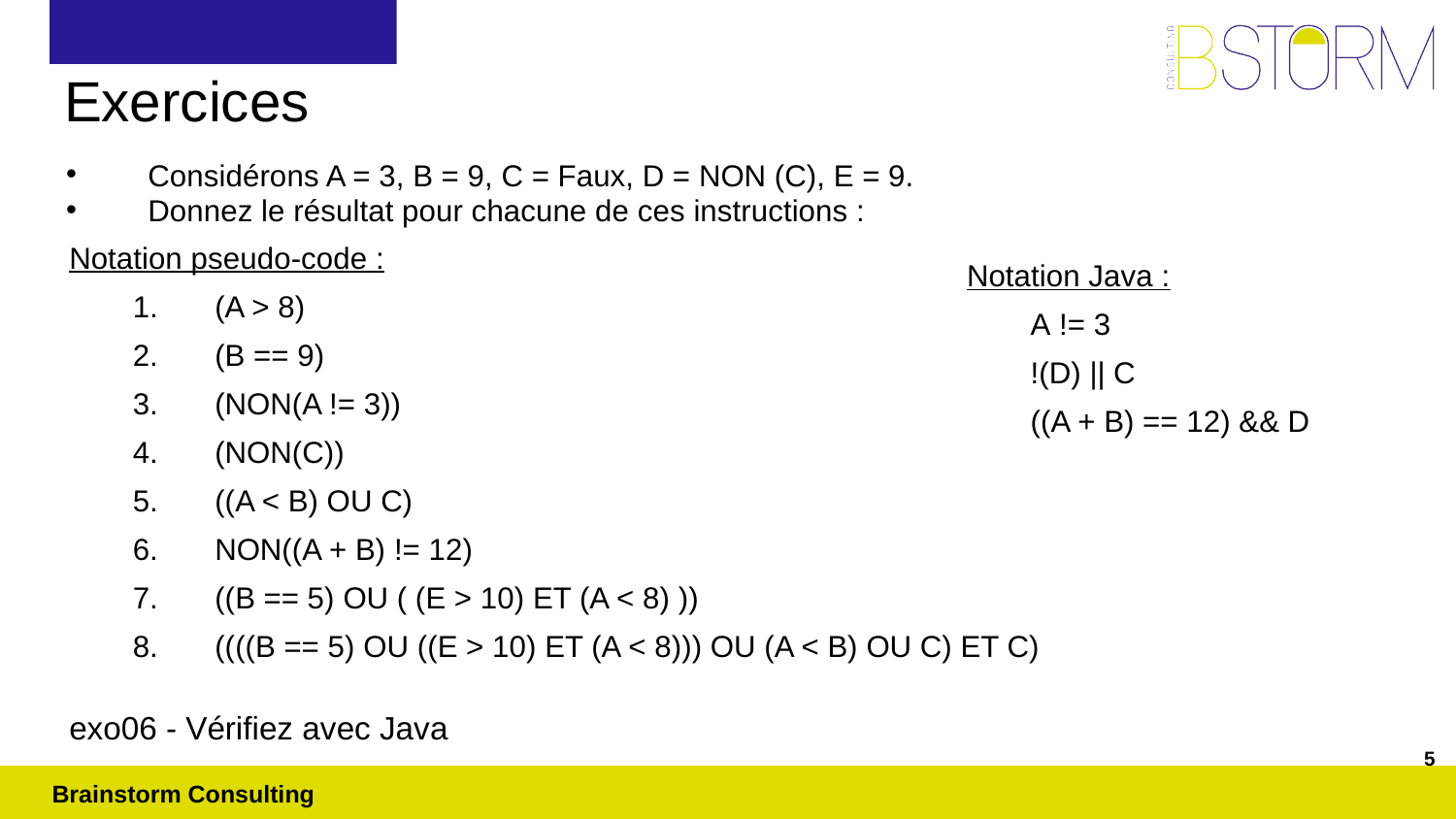

# Exercices
Considérons A = 3, B = 9, C = Faux, D = NON (C), E = 9.
Donnez le résultat pour chacune de ces instructions :
Notation pseudo-code :
(A > 8)
(B == 9)
(NON(A != 3))
(NON(C))
((A < B) OU C)
NON((A + B) != 12)
((B == 5) OU ( (E > 10) ET (A < 8) ))
((((B == 5) OU ((E > 10) ET (A < 8))) OU (A < B) OU C) ET C)

Notation Java :
A != 3
!(D) || C
((A + B) == 12) && D
exo06 - Vérifiez avec Java
5